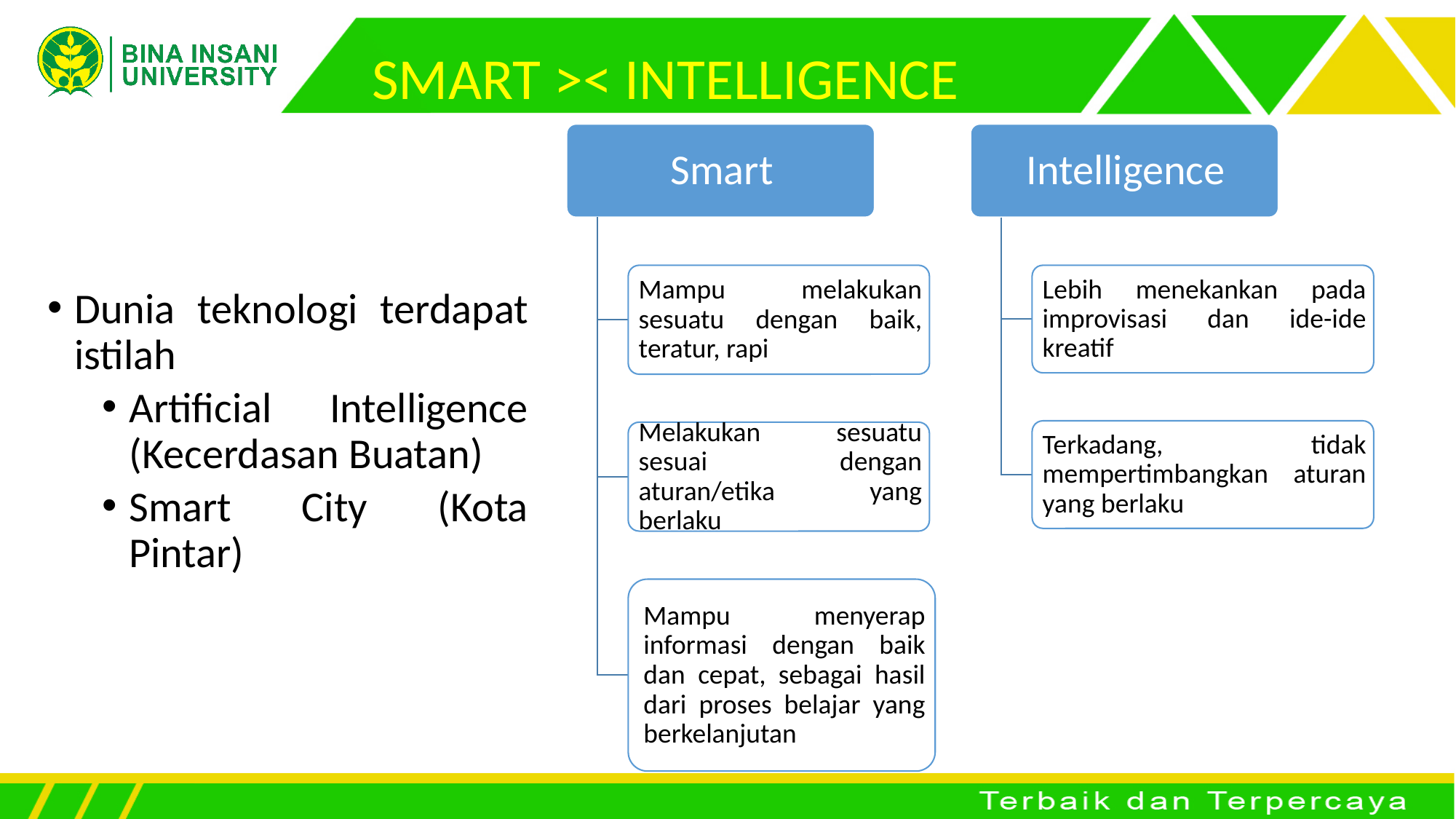

# SMART >< INTELLIGENCE
Smart
Mampu melakukan sesuatu dengan baik, teratur, rapi
Melakukan sesuatu sesuai dengan aturan/etika yang berlaku
Mampu menyerap informasi dengan baik dan cepat, sebagai hasil dari proses belajar yang berkelanjutan
Intelligence
Lebih menekankan pada improvisasi dan ide-ide kreatif
Terkadang, tidak mempertimbangkan aturan yang berlaku
Dunia teknologi terdapat istilah
Artificial Intelligence (Kecerdasan Buatan)
Smart City (Kota Pintar)